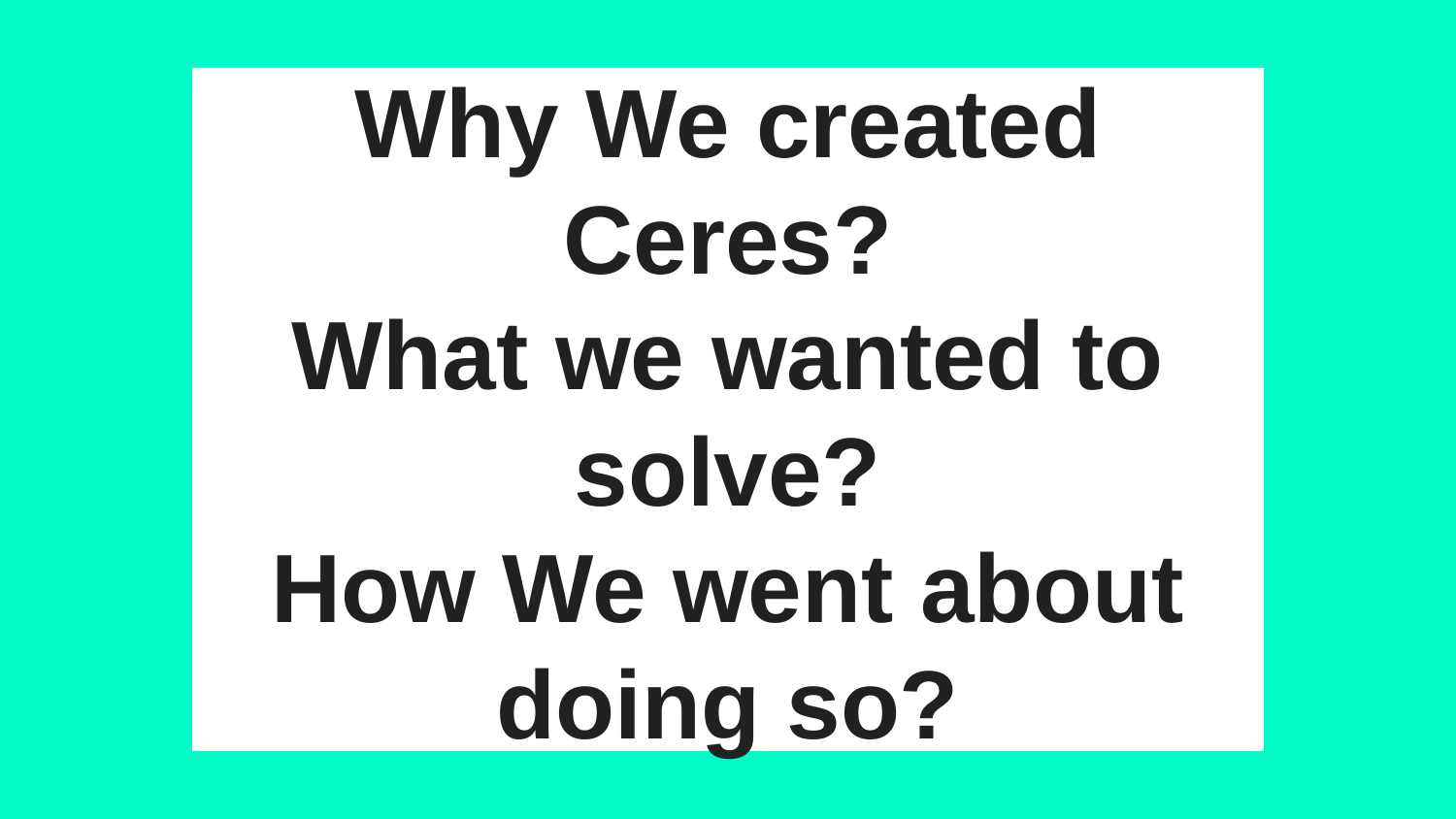

# Why We created Ceres?
What we wanted to solve?
How We went about doing so?